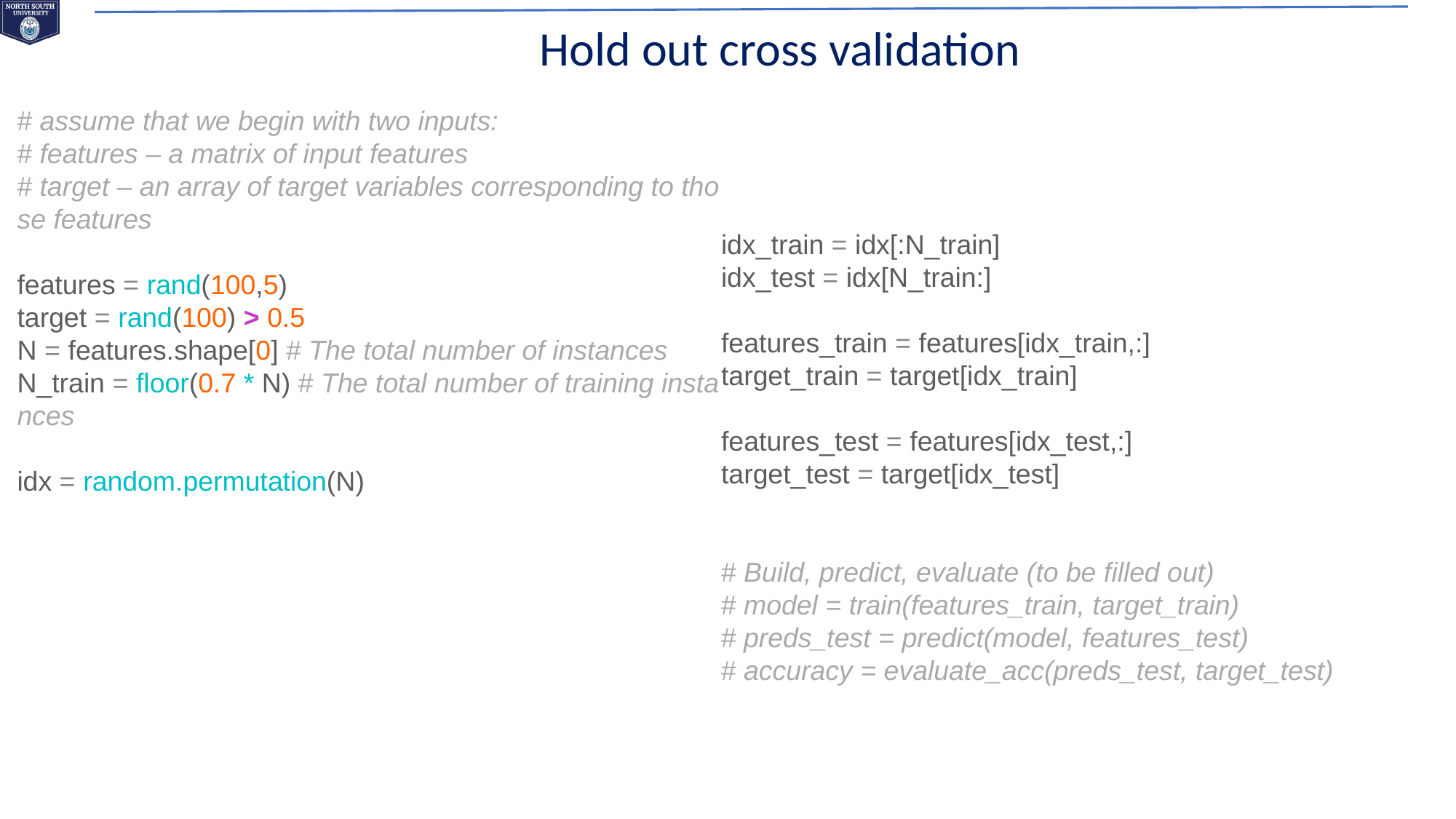

# Hold out cross validation
# assume that we begin with two inputs:
# features – a matrix of input features
# target – an array of target variables corresponding to those features
features = rand(100,5)
target = rand(100) > 0.5
N = features.shape[0] # The total number of instances
N_train = floor(0.7 * N) # The total number of training instances
idx = random.permutation(N)
idx_train = idx[:N_train]
idx_test = idx[N_train:]
features_train = features[idx_train,:]
target_train = target[idx_train]
features_test = features[idx_test,:]
target_test = target[idx_test]
# Build, predict, evaluate (to be filled out)
# model = train(features_train, target_train)
# preds_test = predict(model, features_test)
# accuracy = evaluate_acc(preds_test, target_test)